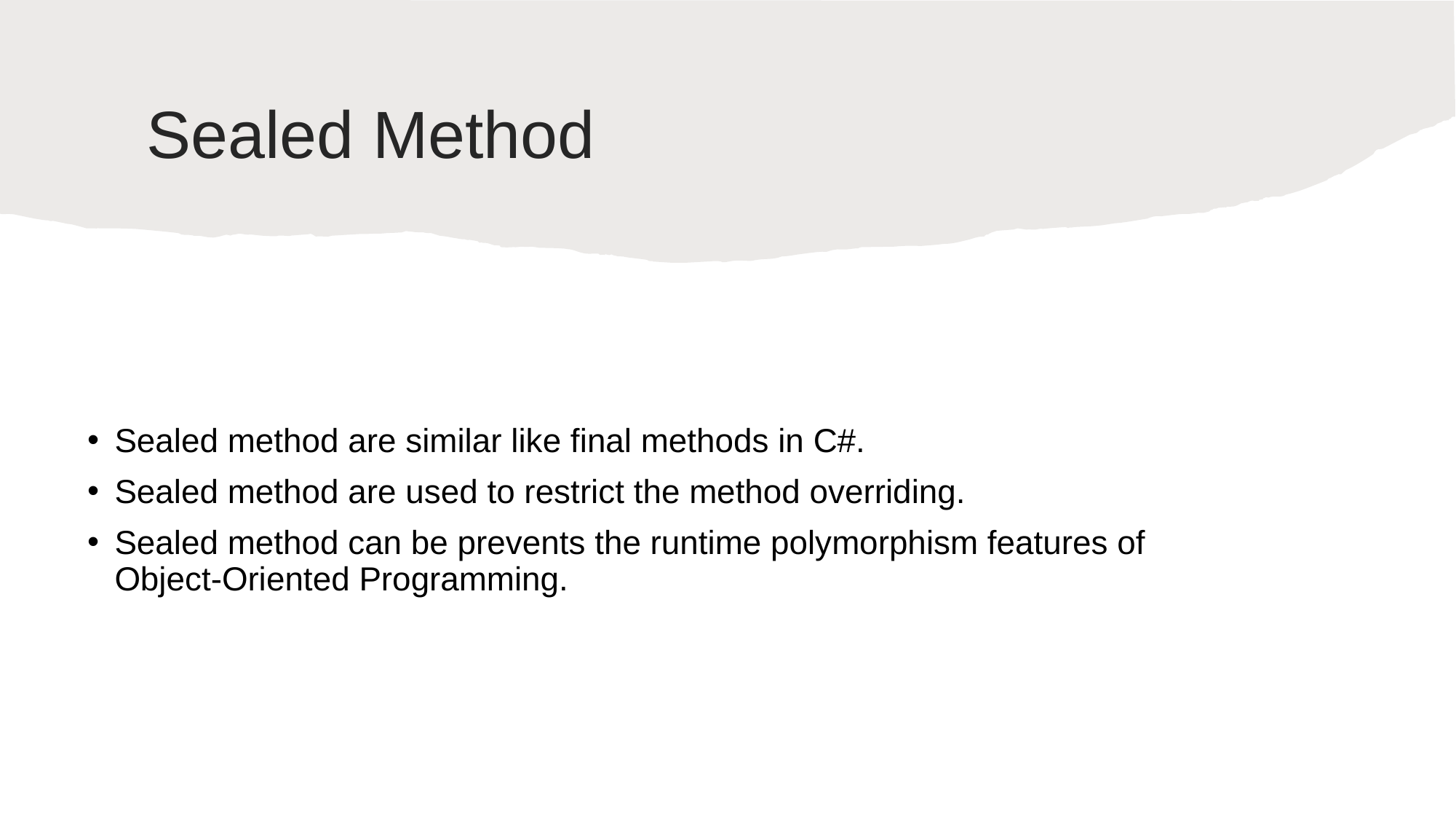

# Sealed Method
Sealed method are similar like final methods in C#.
Sealed method are used to restrict the method overriding.
Sealed method can be prevents the runtime polymorphism features of Object-Oriented Programming.